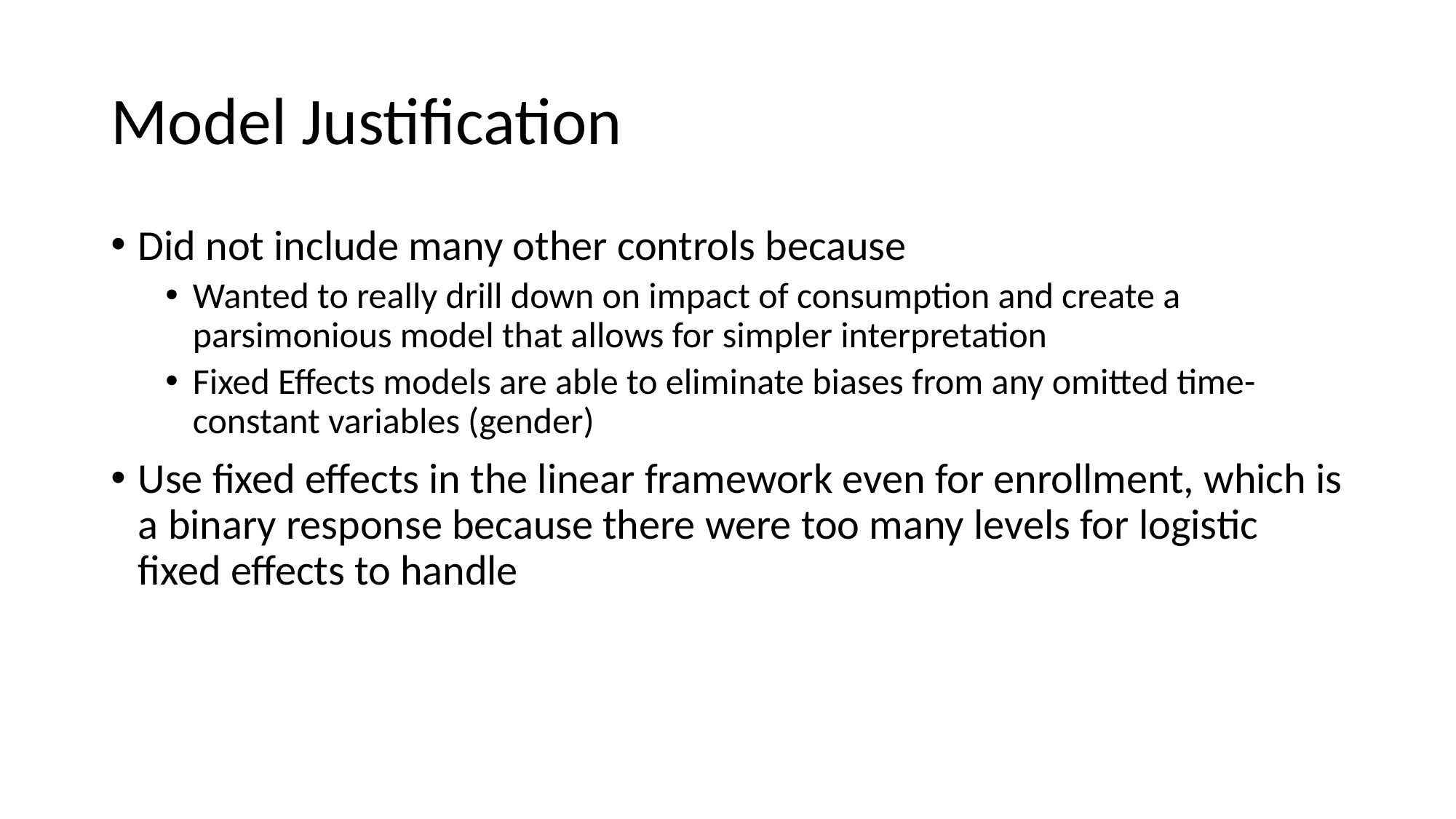

# Model Justification
Did not include many other controls because
Wanted to really drill down on impact of consumption and create a parsimonious model that allows for simpler interpretation
Fixed Effects models are able to eliminate biases from any omitted time-constant variables (gender)
Use fixed effects in the linear framework even for enrollment, which is a binary response because there were too many levels for logistic fixed effects to handle